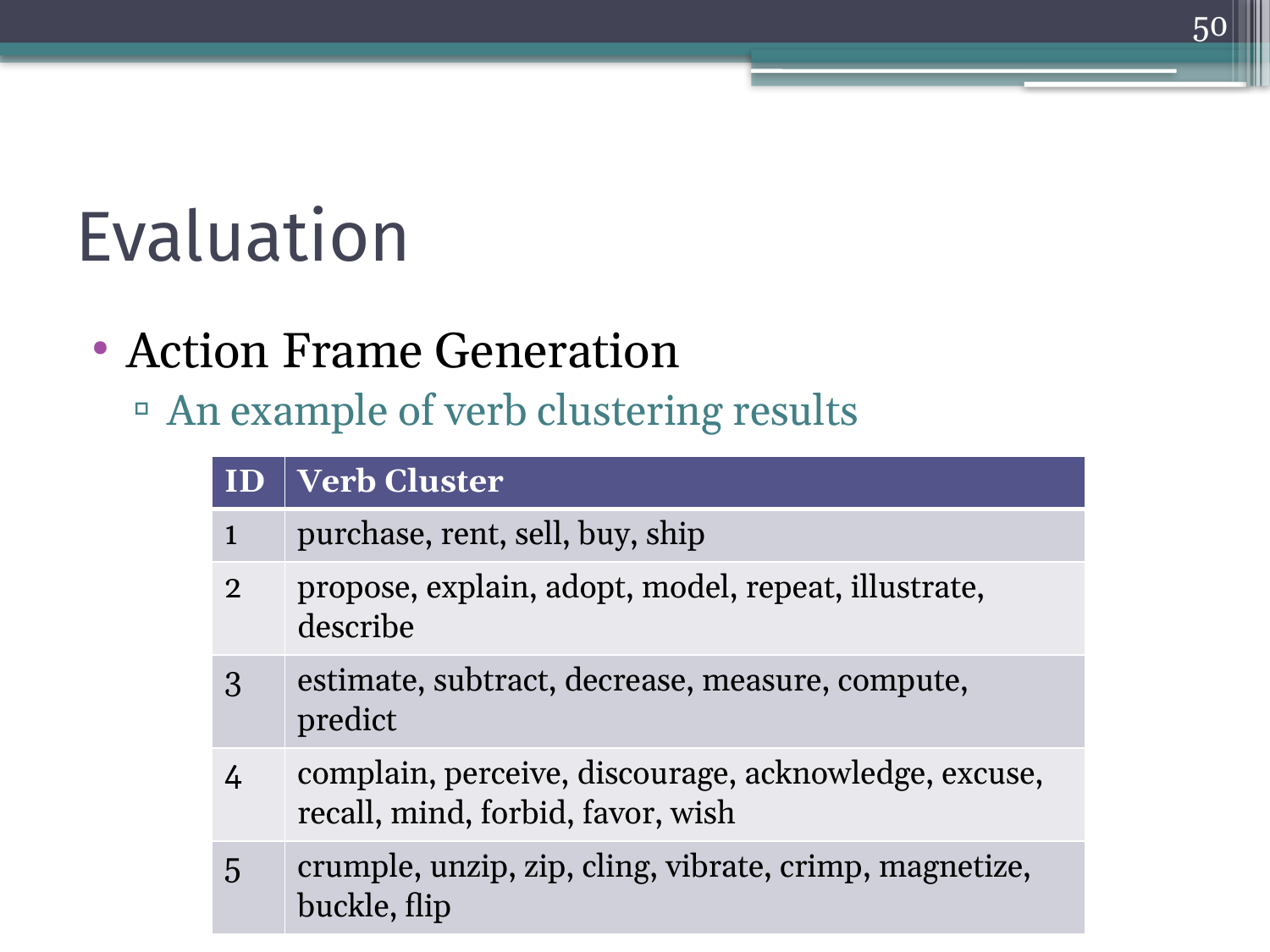

50
# Evaluation
Action Frame Generation
An example of verb clustering results
| ID | Verb Cluster |
| --- | --- |
| 1 | purchase, rent, sell, buy, ship |
| 2 | propose, explain, adopt, model, repeat, illustrate, describe |
| 3 | estimate, subtract, decrease, measure, compute, predict |
| 4 | complain, perceive, discourage, acknowledge, excuse, recall, mind, forbid, favor, wish |
| 5 | crumple, unzip, zip, cling, vibrate, crimp, magnetize, buckle, flip |